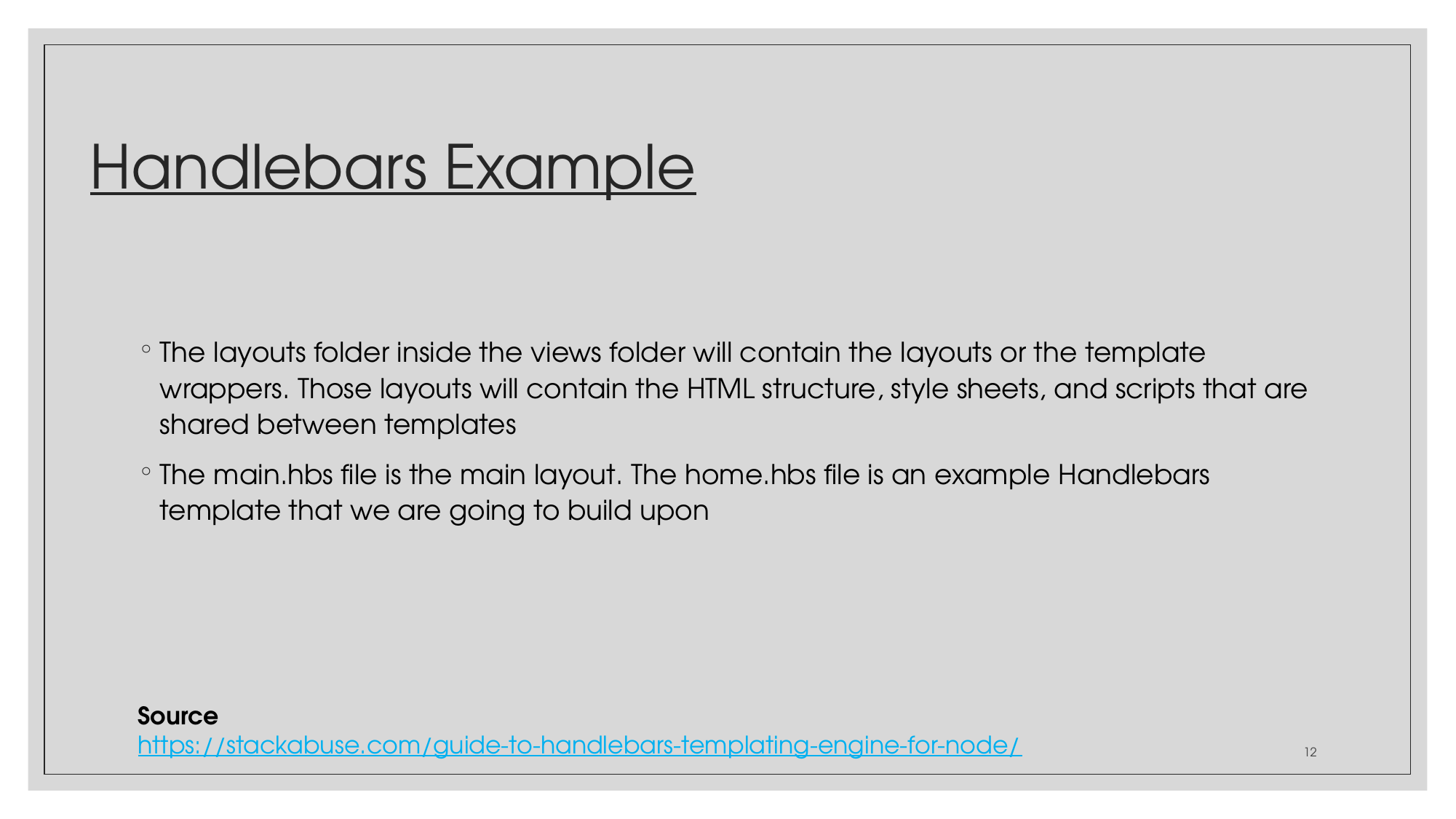

# Handlebars Example
The layouts folder inside the views folder will contain the layouts or the template wrappers. Those layouts will contain the HTML structure, style sheets, and scripts that are shared between templates
The main.hbs file is the main layout. The home.hbs file is an example Handlebars template that we are going to build upon
Source
https://stackabuse.com/guide-to-handlebars-templating-engine-for-node/
12